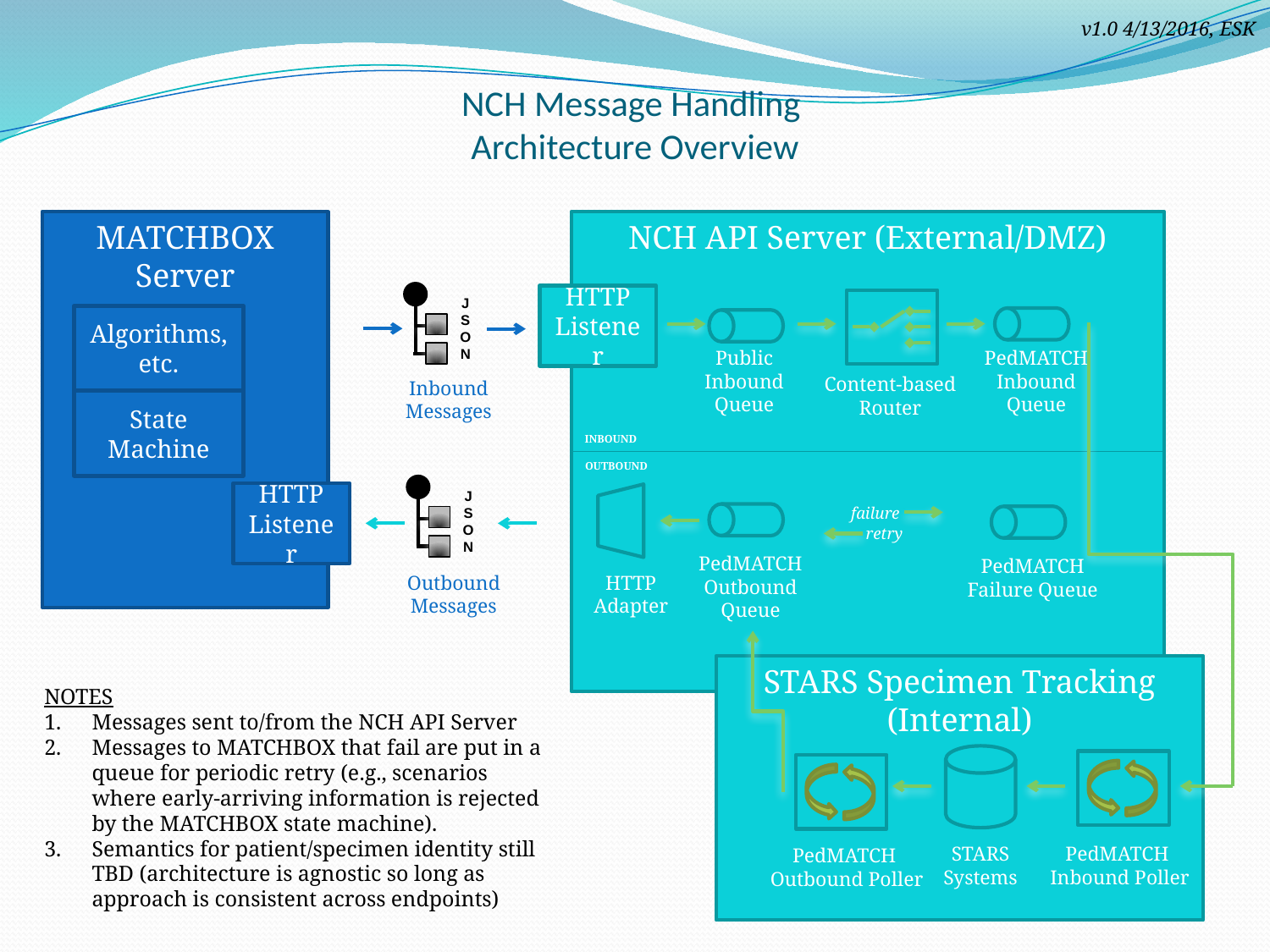

v1.0 4/13/2016, ESK
# NCH Message Handling Architecture Overview
MATCHBOX
Server
NCH API Server (External/DMZ)

J
S
O
N

HTTP Listener

Algorithms, etc.
Public
Inbound
Queue
PedMATCH
Inbound
Queue
Content-based
Router
Inbound
Messages
State Machine
INBOUND
OUTBOUND

J
S
O
N

HTTP Listener

failure

retry
PedMATCH
Outbound
Queue
PedMATCH
Failure Queue
Outbound
Messages
HTTP
Adapter
STARS Specimen Tracking
(Internal)
NOTES
Messages sent to/from the NCH API Server
Messages to MATCHBOX that fail are put in a queue for periodic retry (e.g., scenarios where early-arriving information is rejected by the MATCHBOX state machine).
Semantics for patient/specimen identity still TBD (architecture is agnostic so long as approach is consistent across endpoints)

STARS
Systems
PedMATCH
Inbound Poller
PedMATCH
Outbound Poller